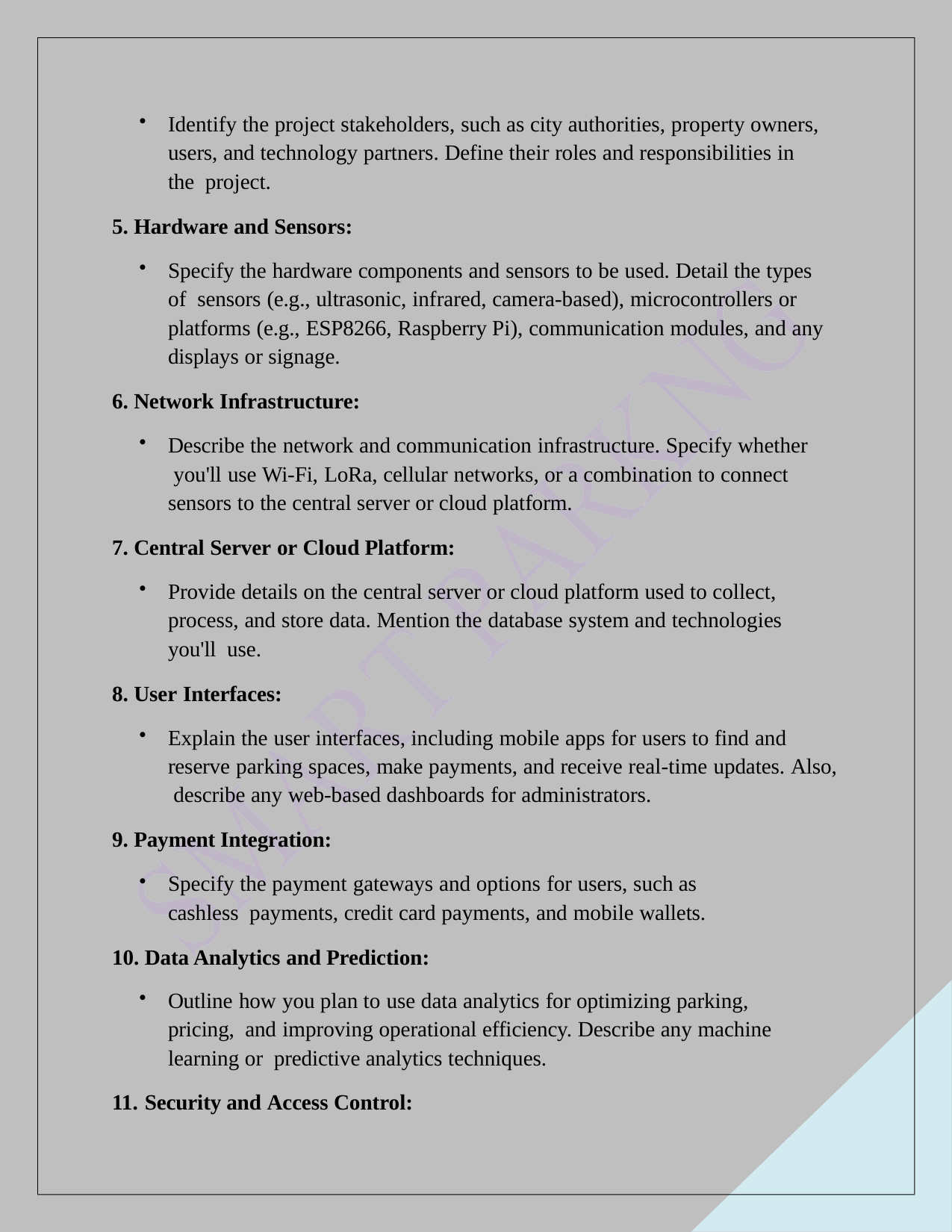

Identify the project stakeholders, such as city authorities, property owners,  users, and technology partners. Define their roles and responsibilities in the  project.
Hardware and Sensors:
Specify the hardware components and sensors to be used. Detail the types of  sensors (e.g., ultrasonic, infrared, camera-based), microcontrollers or  platforms (e.g., ESP8266, Raspberry Pi), communication modules, and any  displays or signage.
Network Infrastructure:
Describe the network and communication infrastructure. Specify whether  you'll use Wi-Fi, LoRa, cellular networks, or a combination to connect  sensors to the central server or cloud platform.
Central Server or Cloud Platform:
Provide details on the central server or cloud platform used to collect,  process, and store data. Mention the database system and technologies you'll  use.
User Interfaces:
Explain the user interfaces, including mobile apps for users to find and  reserve parking spaces, make payments, and receive real-time updates. Also,  describe any web-based dashboards for administrators.
Payment Integration:
Specify the payment gateways and options for users, such as cashless  payments, credit card payments, and mobile wallets.
Data Analytics and Prediction:
Outline how you plan to use data analytics for optimizing parking, pricing,  and improving operational efficiency. Describe any machine learning or  predictive analytics techniques.
Security and Access Control: